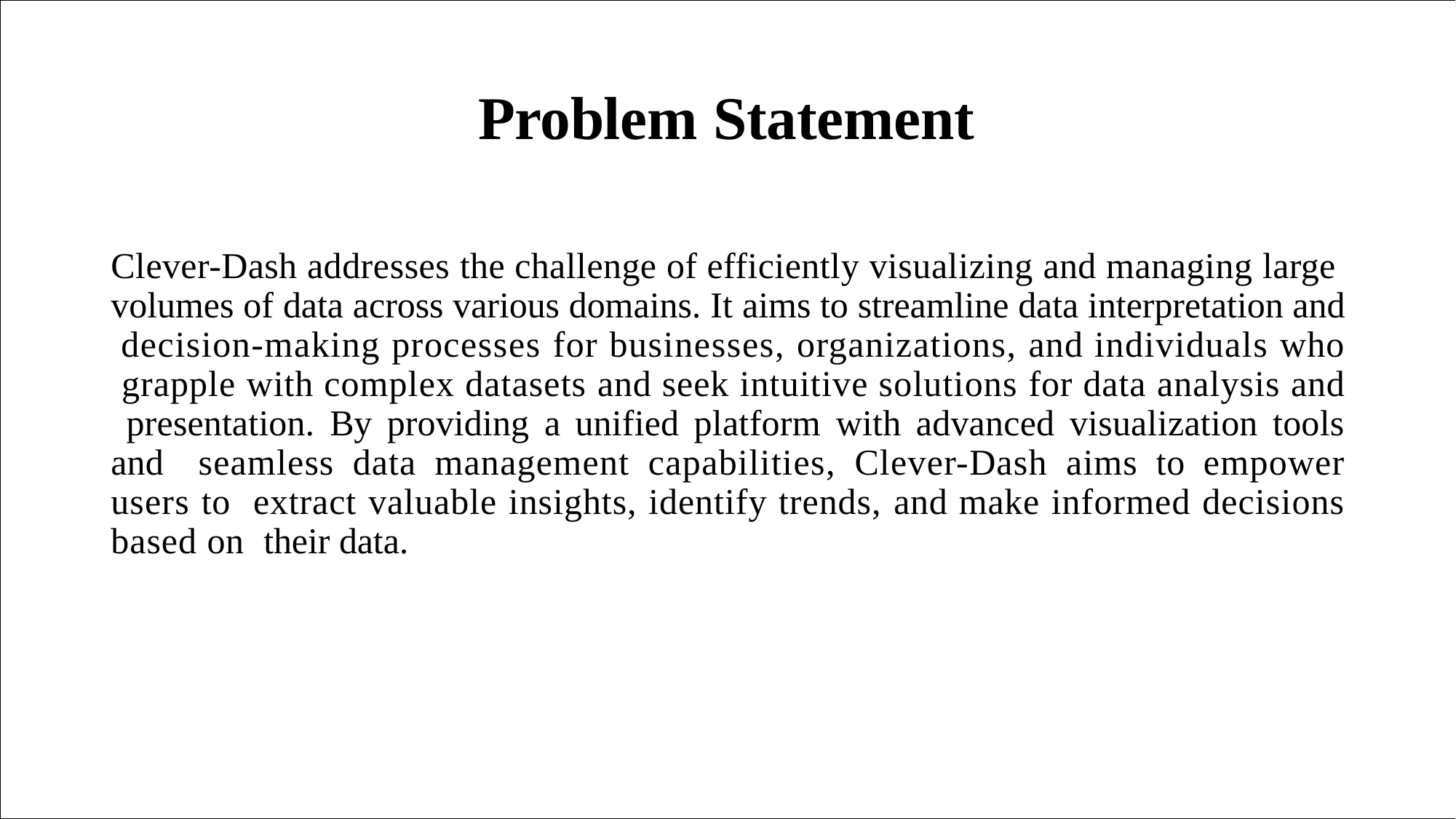

# Problem Statement
Clever-Dash addresses the challenge of efficiently visualizing and managing large  volumes of data across various domains. It aims to streamline data interpretation and  decision-making processes for businesses, organizations, and individuals who  grapple with complex datasets and seek intuitive solutions for data analysis and  presentation. By providing a unified platform with advanced visualization tools and  seamless data management capabilities, Clever-Dash aims to empower users to  extract valuable insights, identify trends, and make informed decisions based on  their data.